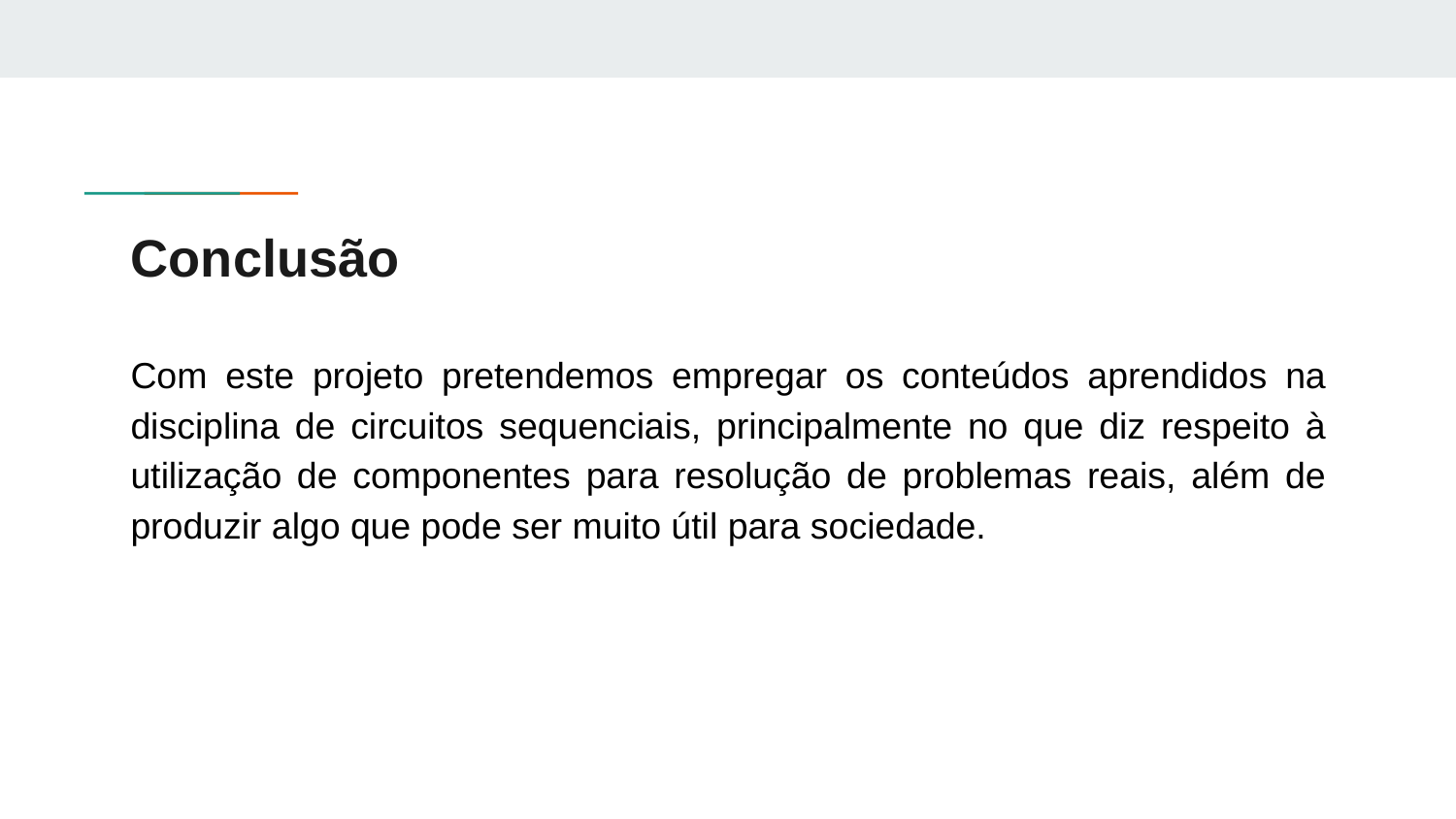

# Conclusão
Com este projeto pretendemos empregar os conteúdos aprendidos na disciplina de circuitos sequenciais, principalmente no que diz respeito à utilização de componentes para resolução de problemas reais, além de produzir algo que pode ser muito útil para sociedade.